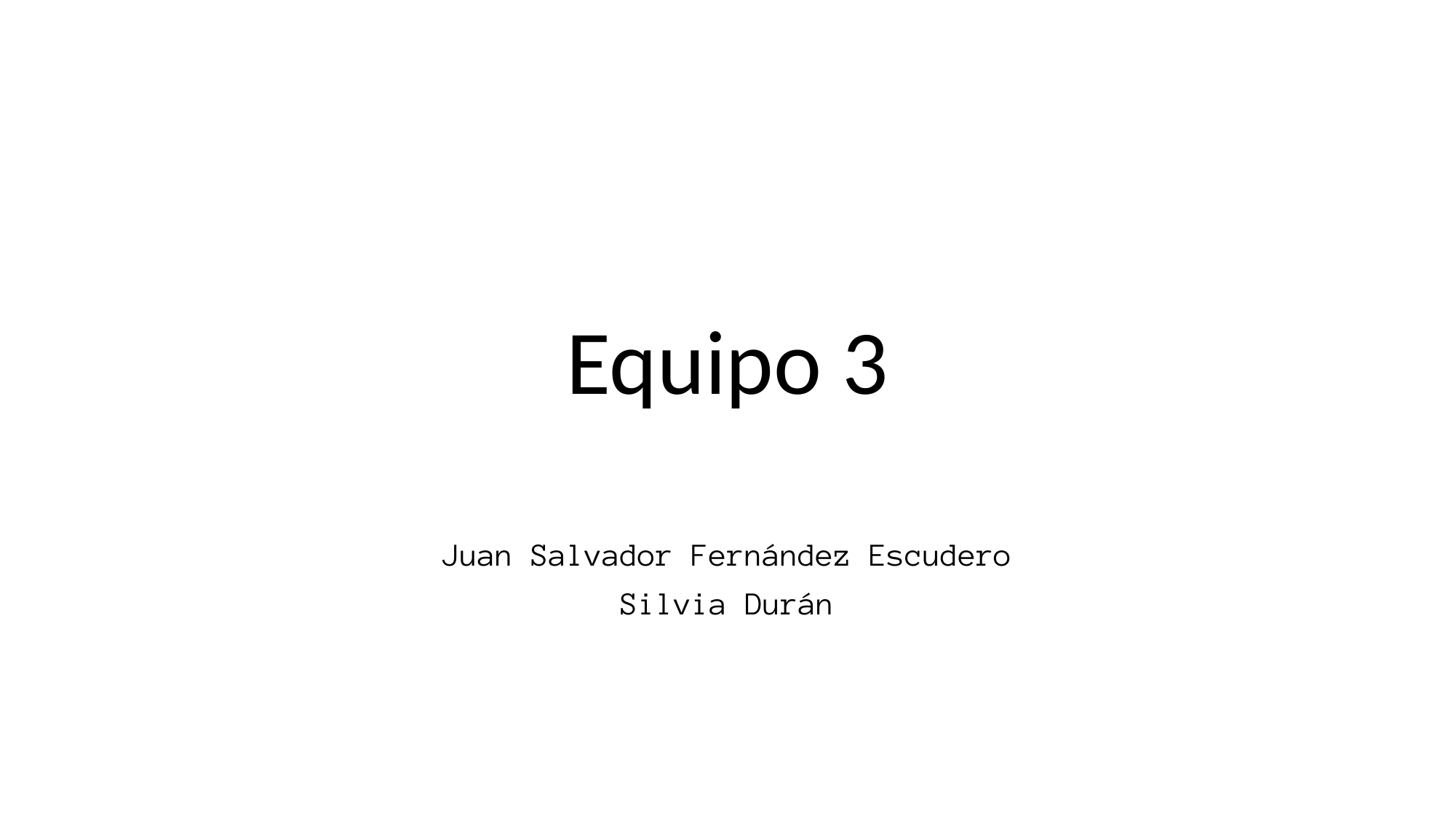

# Equipo 3

Juan Salvador Fernández Escudero
Silvia Durán